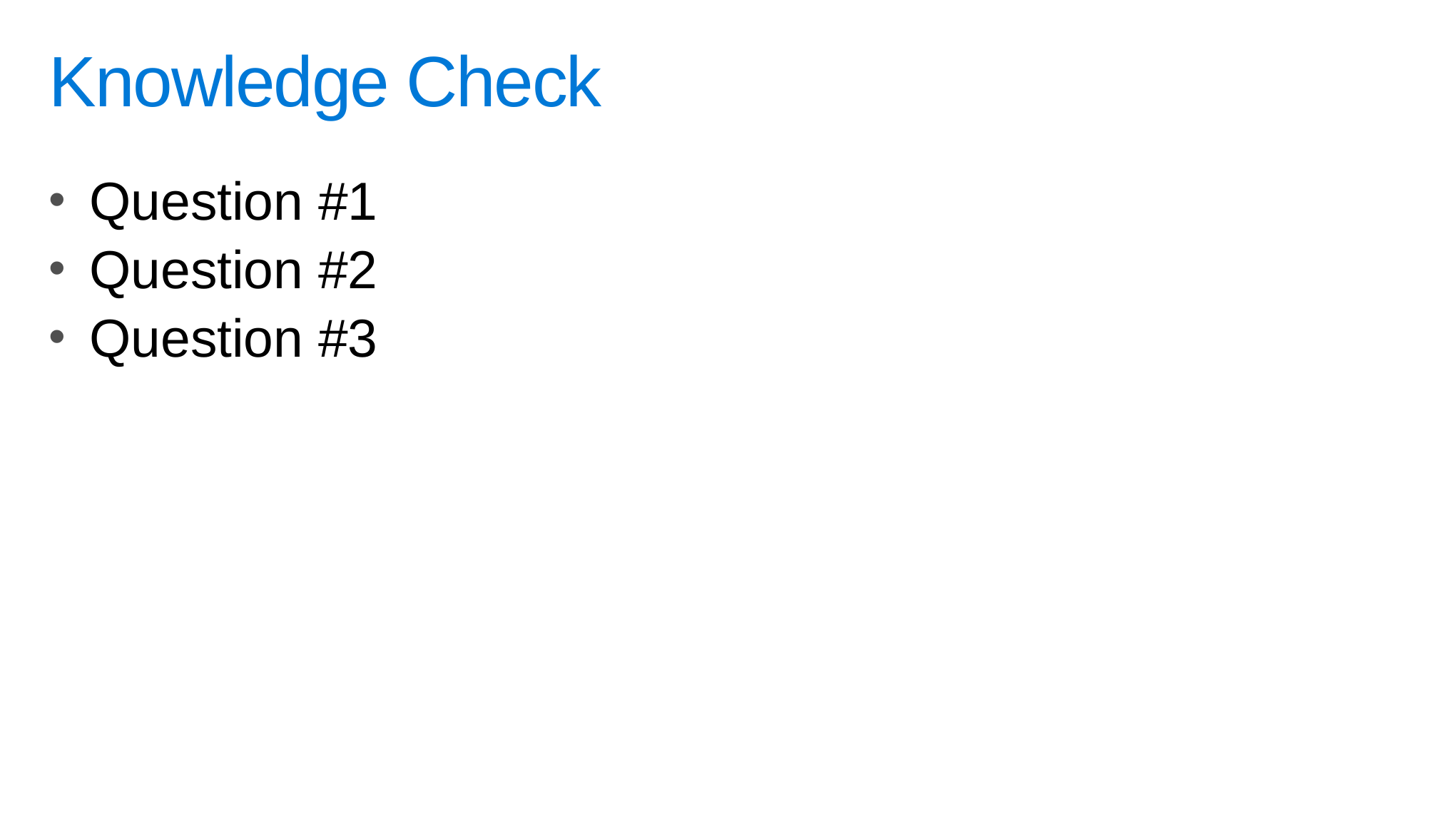

# Knowledge Check
Question #1
Question #2
Question #3